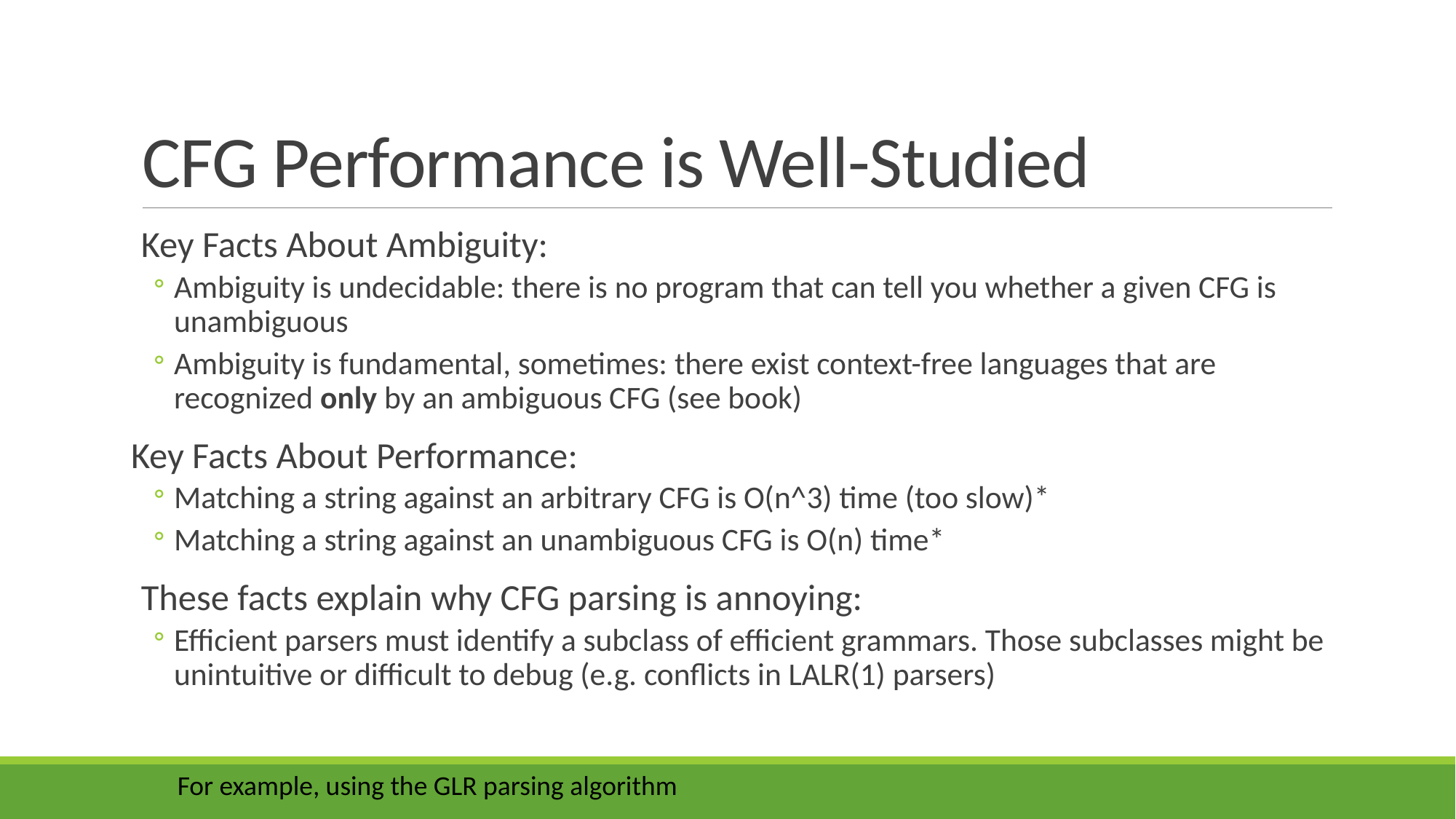

# CFG Performance is Well-Studied
Key Facts About Ambiguity:
Ambiguity is undecidable: there is no program that can tell you whether a given CFG is unambiguous
Ambiguity is fundamental, sometimes: there exist context-free languages that are recognized only by an ambiguous CFG (see book)
Key Facts About Performance:
Matching a string against an arbitrary CFG is O(n^3) time (too slow)*
Matching a string against an unambiguous CFG is O(n) time*
These facts explain why CFG parsing is annoying:
Efficient parsers must identify a subclass of efficient grammars. Those subclasses might be unintuitive or difficult to debug (e.g. conflicts in LALR(1) parsers)

For example, using the GLR parsing algorithm